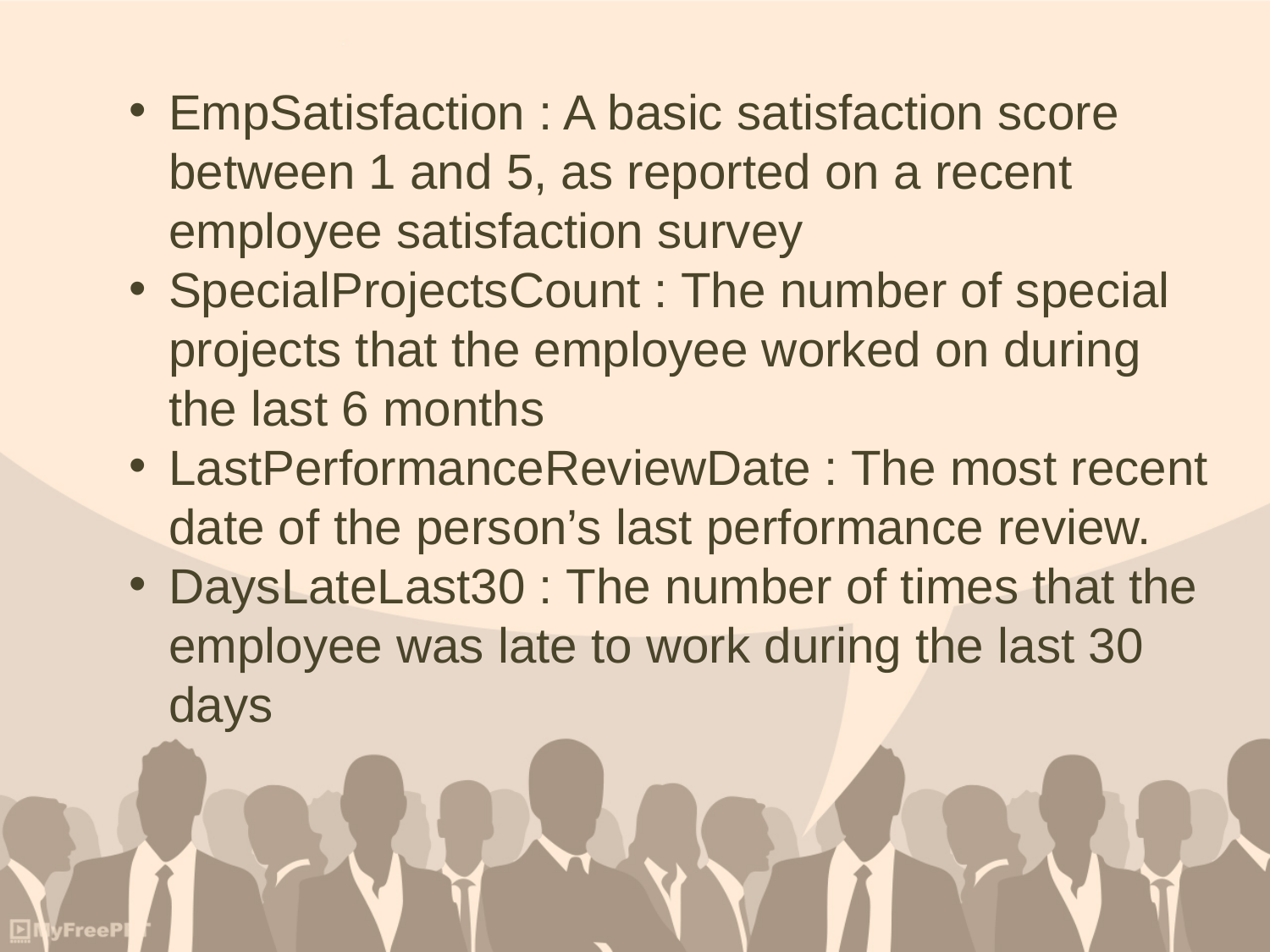

EmpSatisfaction : A basic satisfaction score between 1 and 5, as reported on a recent employee satisfaction survey
SpecialProjectsCount : The number of special projects that the employee worked on during the last 6 months
LastPerformanceReviewDate : The most recent date of the person’s last performance review.
DaysLateLast30 : The number of times that the employee was late to work during the last 30 days